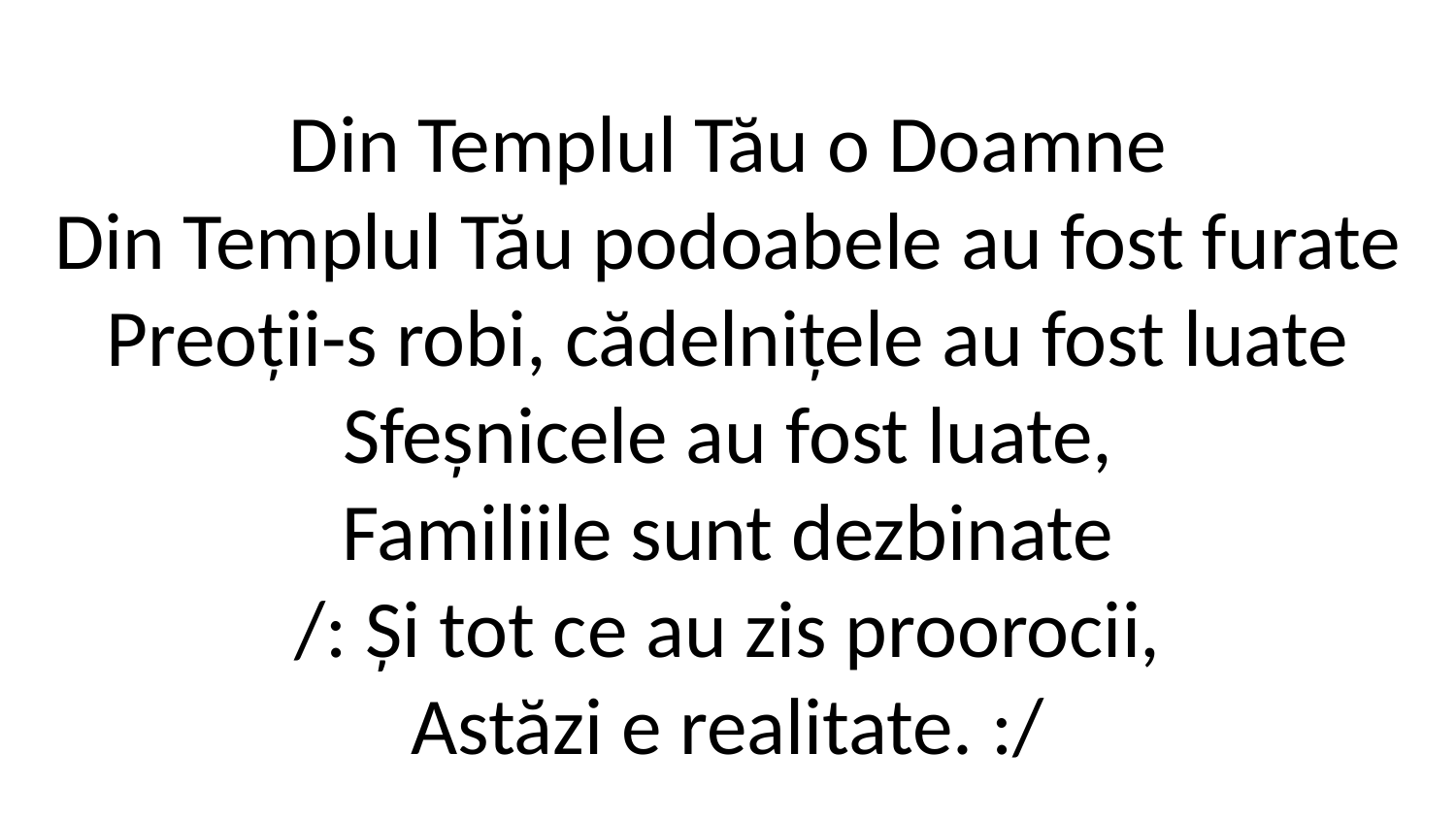

Din Templul Tău o Doamne
Din Templul Tău podoabele au fost furate
Preoții-s robi, cădelnițele au fost luate
Sfeșnicele au fost luate,
Familiile sunt dezbinate
/: Și tot ce au zis proorocii,
Astăzi e realitate. :/